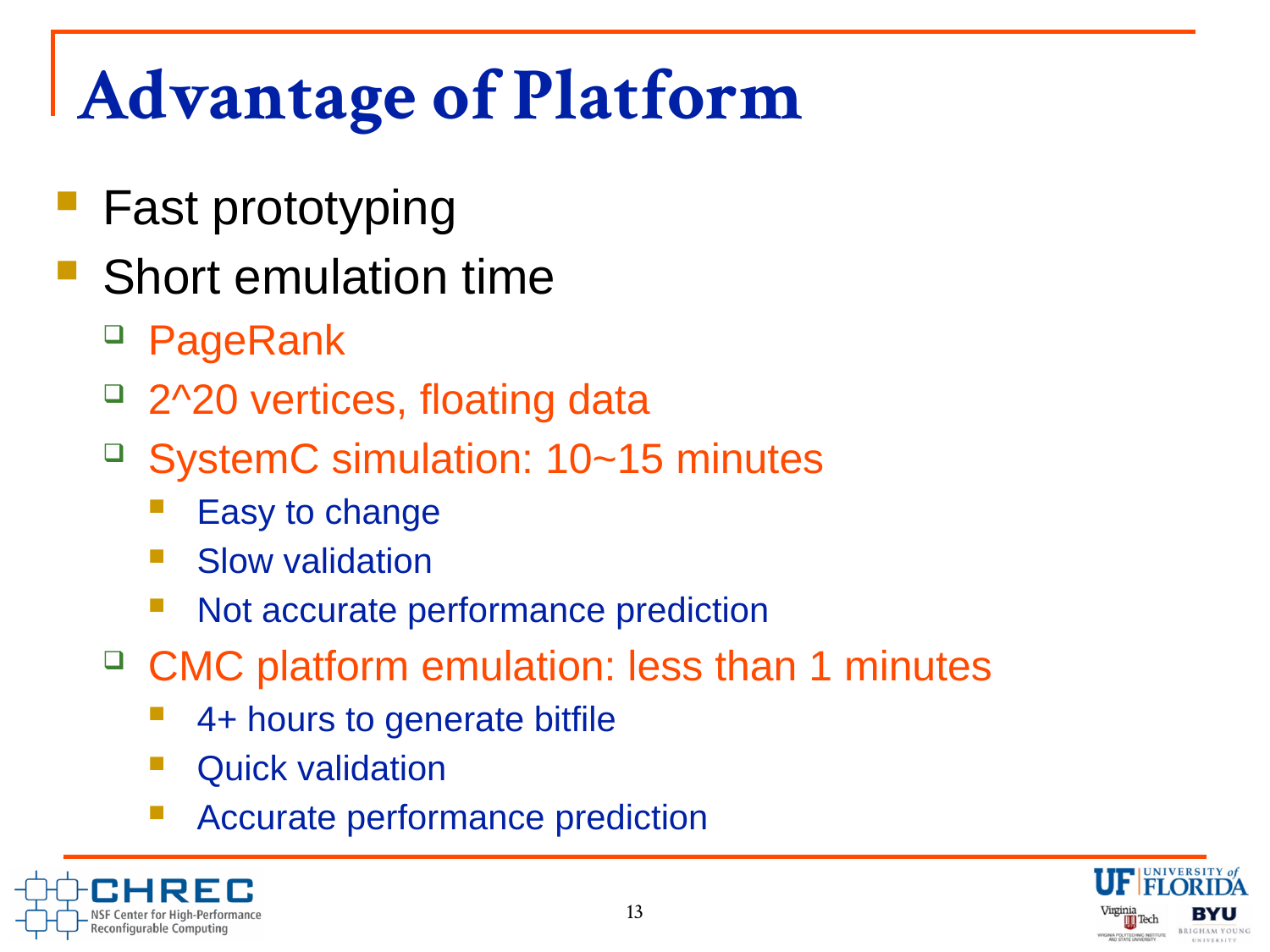

# Advantage of Platform
Fast prototyping
Short emulation time
PageRank
2^20 vertices, floating data
SystemC simulation: 10~15 minutes
Easy to change
Slow validation
Not accurate performance prediction
CMC platform emulation: less than 1 minutes
4+ hours to generate bitfile
Quick validation
Accurate performance prediction
13